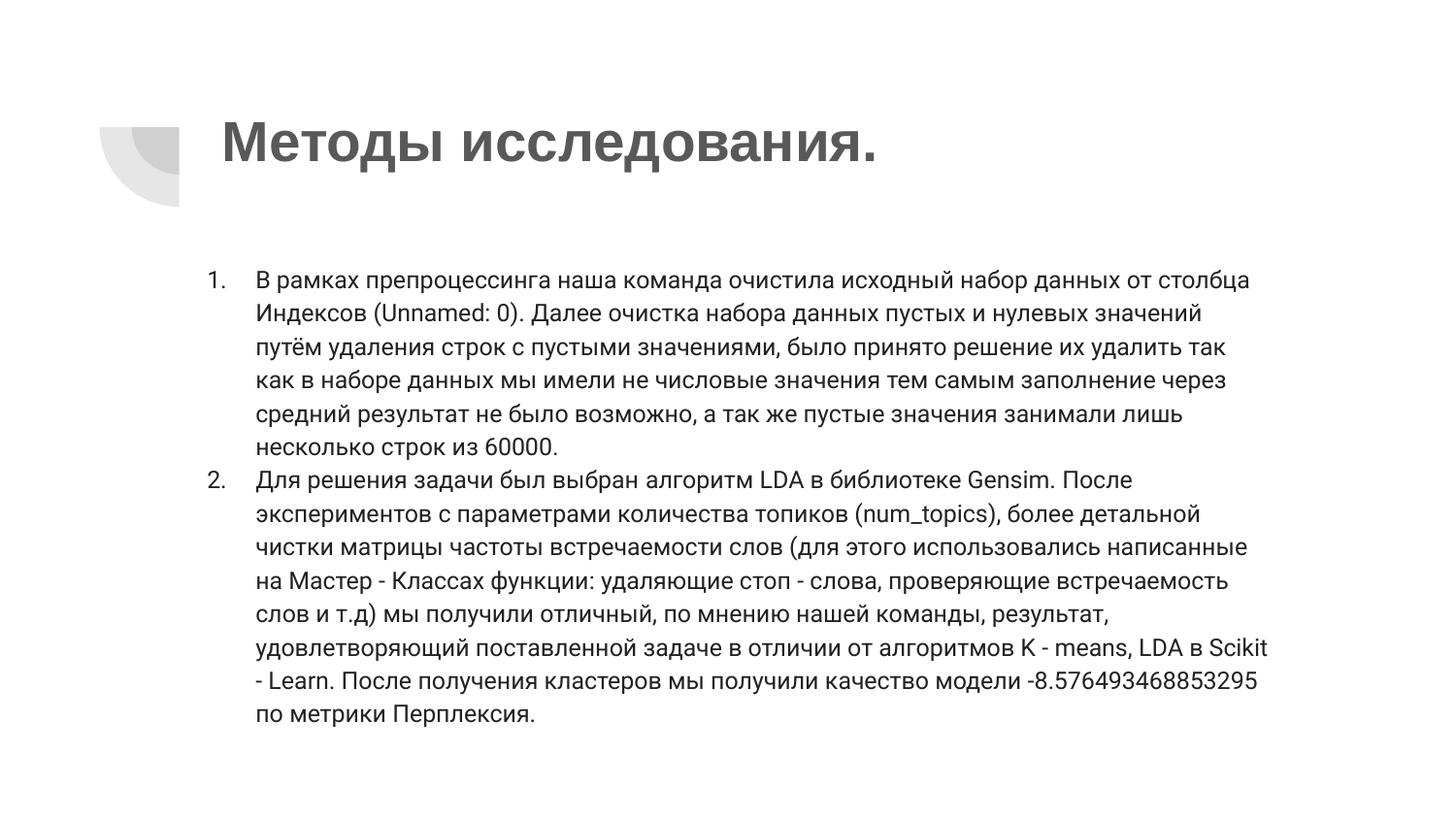

# Методы исследования.
В рамках препроцессинга наша команда очистила исходный набор данных от столбца Индексов (Unnamed: 0). Далее очистка набора данных пустых и нулевых значений путём удаления строк с пустыми значениями, было принято решение их удалить так как в наборе данных мы имели не числовые значения тем самым заполнение через средний результат не было возможно, а так же пустые значения занимали лишь несколько строк из 60000.
Для решения задачи был выбран алгоритм LDA в библиотеке Gensim. После экспериментов с параметрами количества топиков (num_topics), более детальной чистки матрицы частоты встречаемости слов (для этого использовались написанные на Мастер - Классах функции: удаляющие стоп - слова, проверяющие встречаемость слов и т.д) мы получили отличный, по мнению нашей команды, результат, удовлетворяющий поставленной задаче в отличии от алгоритмов K - means, LDA в Scikit - Learn. После получения кластеров мы получили качество модели -8.576493468853295 по метрики Перплексия.